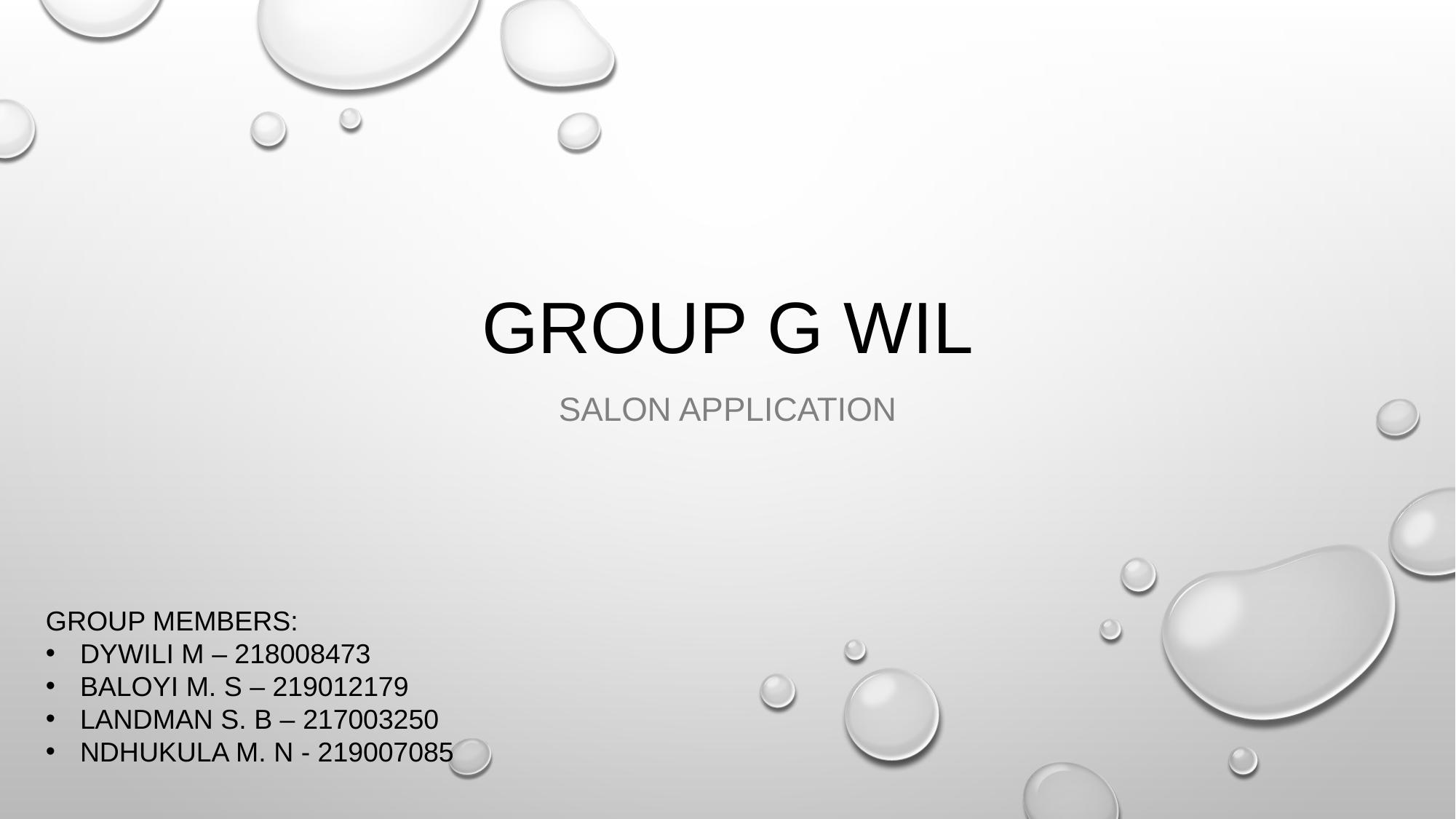

# GROUP G WIL
SALON APPLICATION
GROUP MEMBERS:
DYWILI M – 218008473
BALOYI M. S – 219012179
LANDMAN S. B – 217003250
NDHUKULA M. N - 219007085